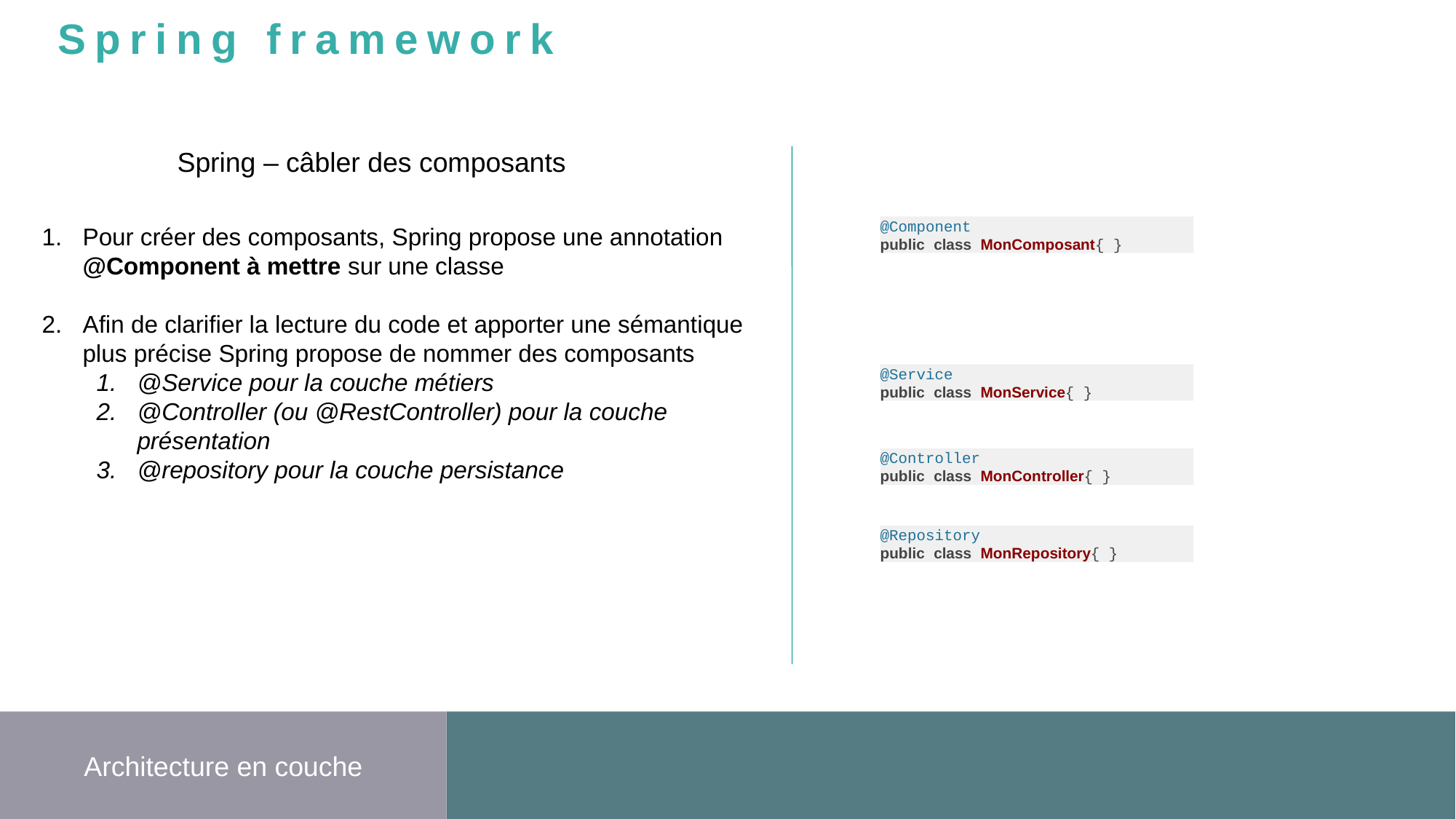

Spring framework
Spring – câbler des composants

Pour créer des composants, Spring propose une annotation @Component à mettre sur une classe

Afin de clarifier la lecture du code et apporter une sémantique plus précise Spring propose de nommer des composants
@Service pour la couche métiers
@Controller (ou @RestController) pour la couche présentation
@repository pour la couche persistance

@Component
public class MonComposant{ }
@Service
public class MonService{ }
@Controller
public class MonController{ }
@Repository
public class MonRepository{ }
Architecture en couche